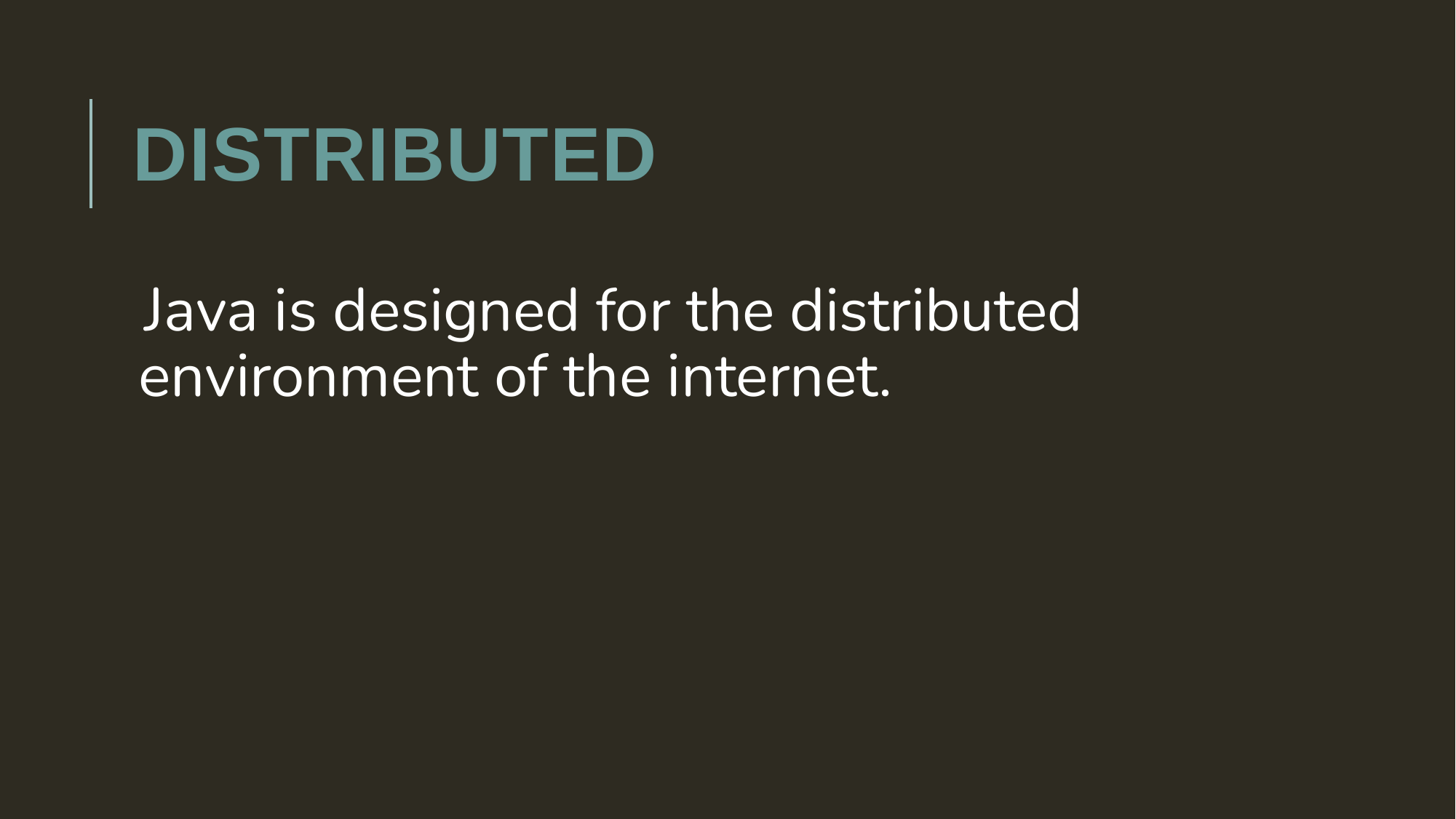

# Distributed
Java is designed for the distributed environment of the internet.